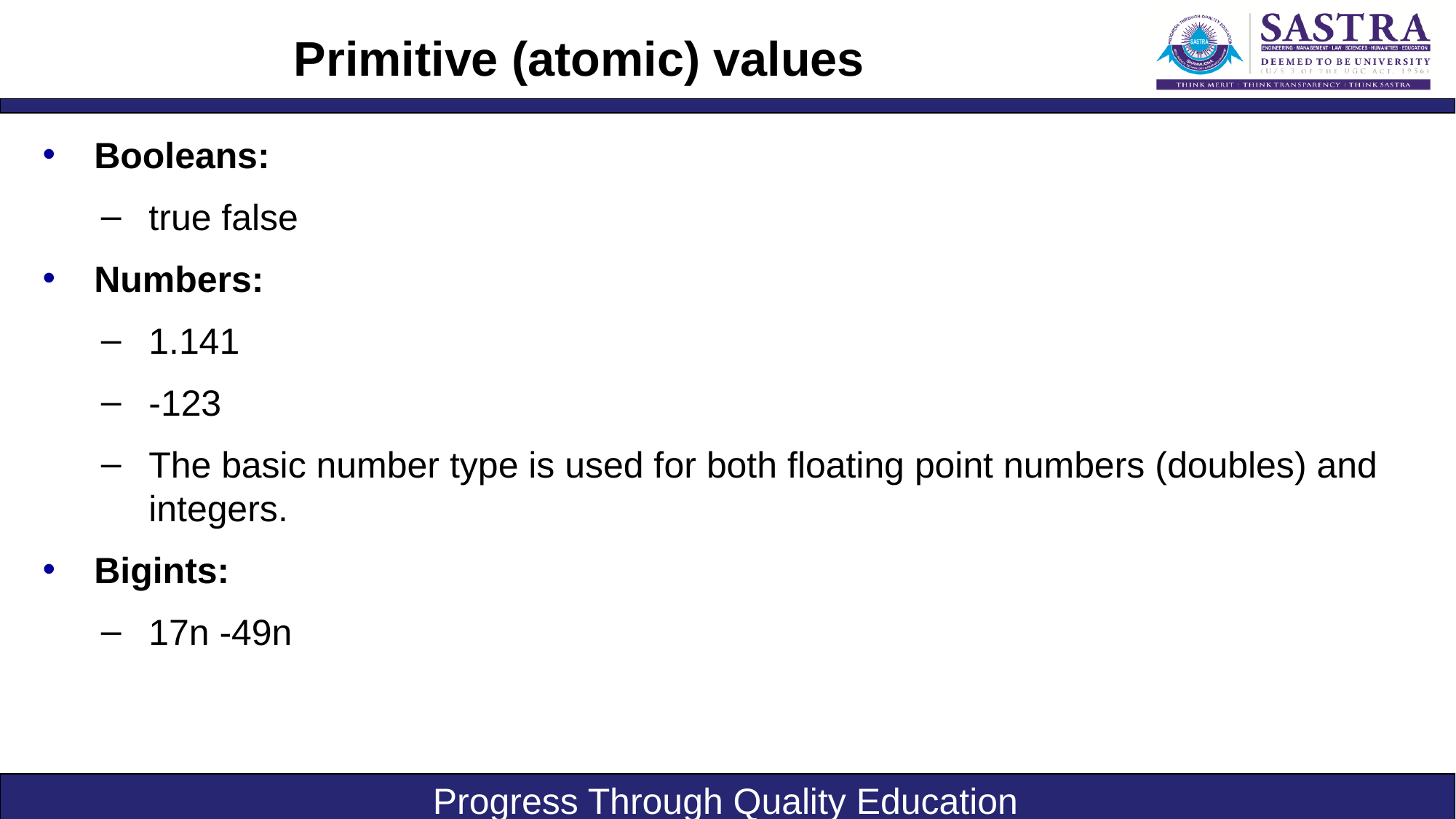

# Primitive (atomic) values
Booleans:
true false
Numbers:
1.141
-123
The basic number type is used for both floating point numbers (doubles) and integers.
Bigints:
17n -49n